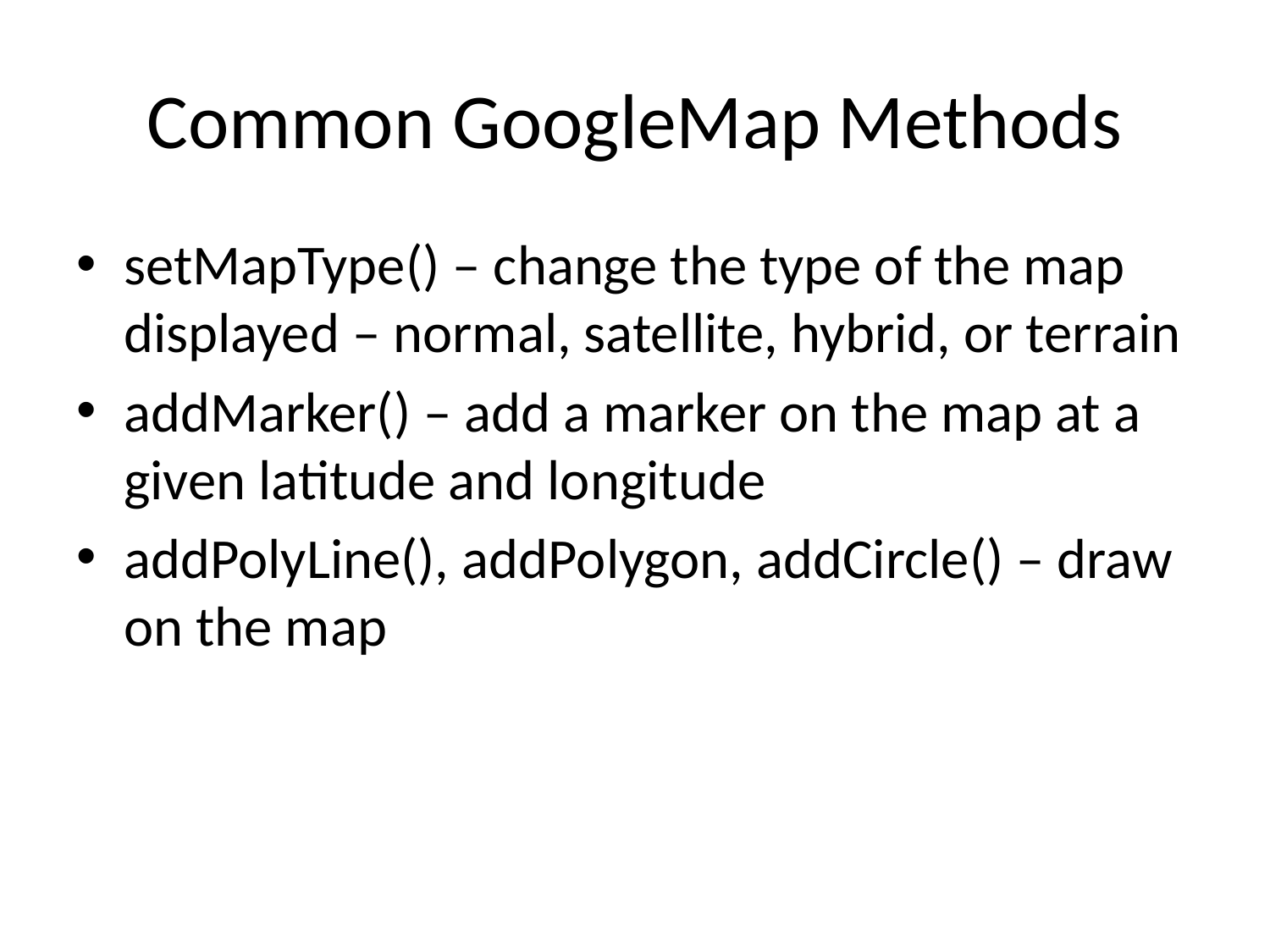

# Common GoogleMap Methods
setMapType() – change the type of the map displayed – normal, satellite, hybrid, or terrain
addMarker() – add a marker on the map at a given latitude and longitude
addPolyLine(), addPolygon, addCircle() – draw on the map